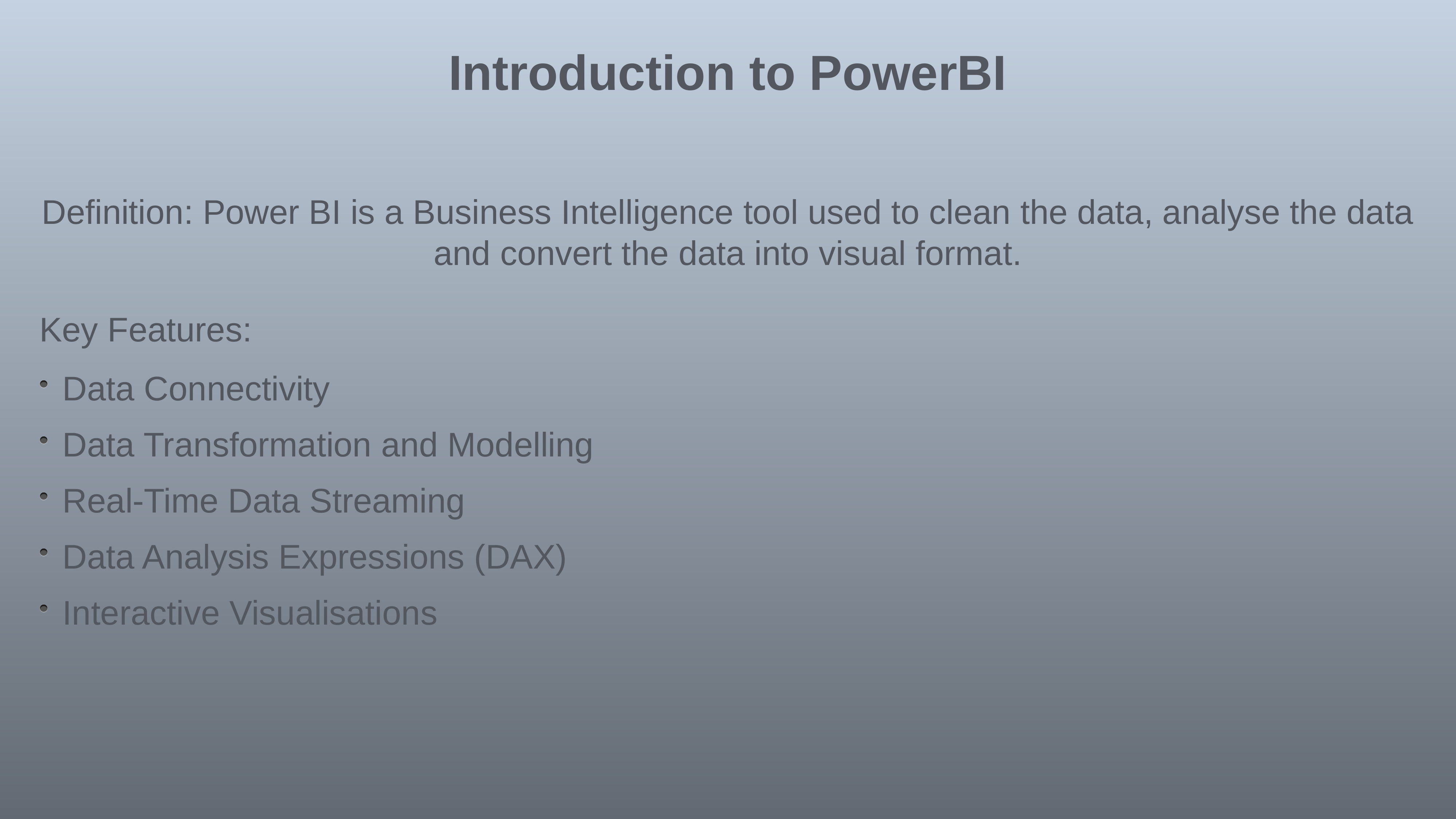

Introduction to PowerBI
Definition: Power BI is a Business Intelligence tool used to clean the data, analyse the data and convert the data into visual format.
Key Features:
 Data Connectivity
 Data Transformation and Modelling
 Real-Time Data Streaming
 Data Analysis Expressions (DAX)
 Interactive Visualisations